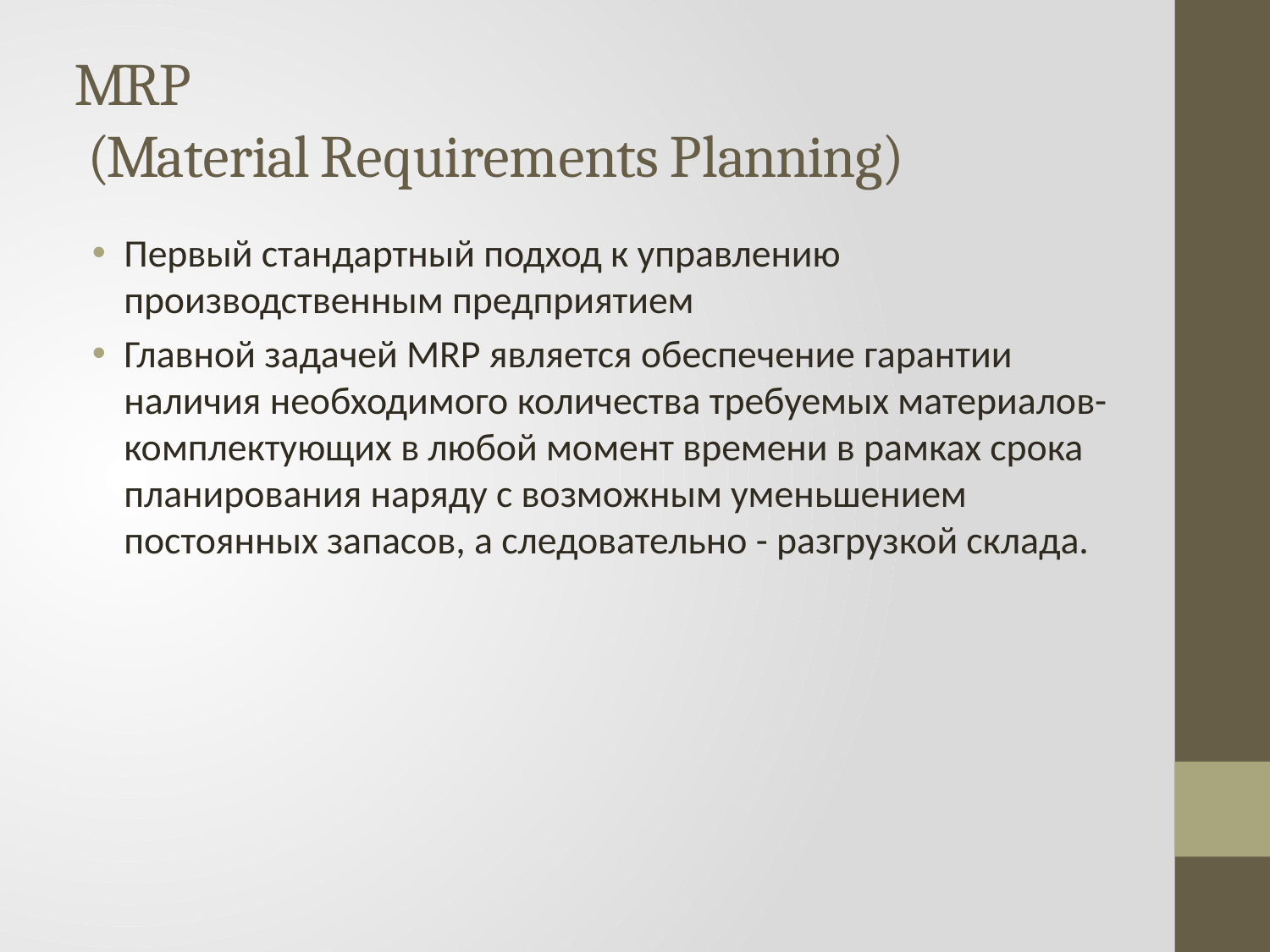

# MRP (Material Requirements Planning)
Первый стандартный подход к управлению производственным предприятием
Главной задачей MRP является обеспечение гарантии наличия необходимого количества требуемых материалов-комплектующих в любой момент времени в рамках срока планирования наряду с возможным уменьшением постоянных запасов, а следовательно - разгрузкой склада.